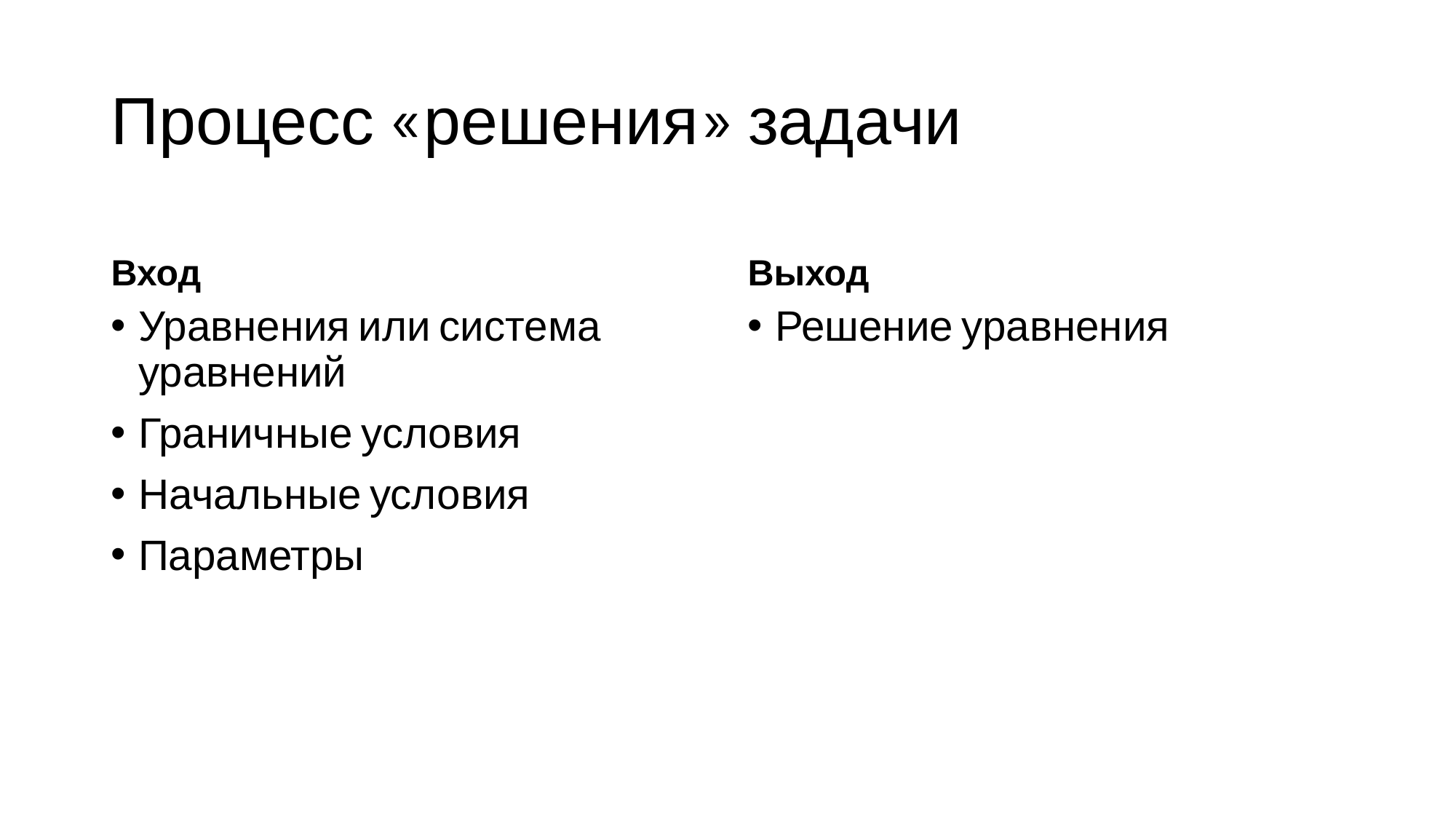

# Процесс «решения» задачи
Вход
Выход
Уравнения или система уравнений
Граничные условия
Начальные условия
Параметры
Решение уравнения